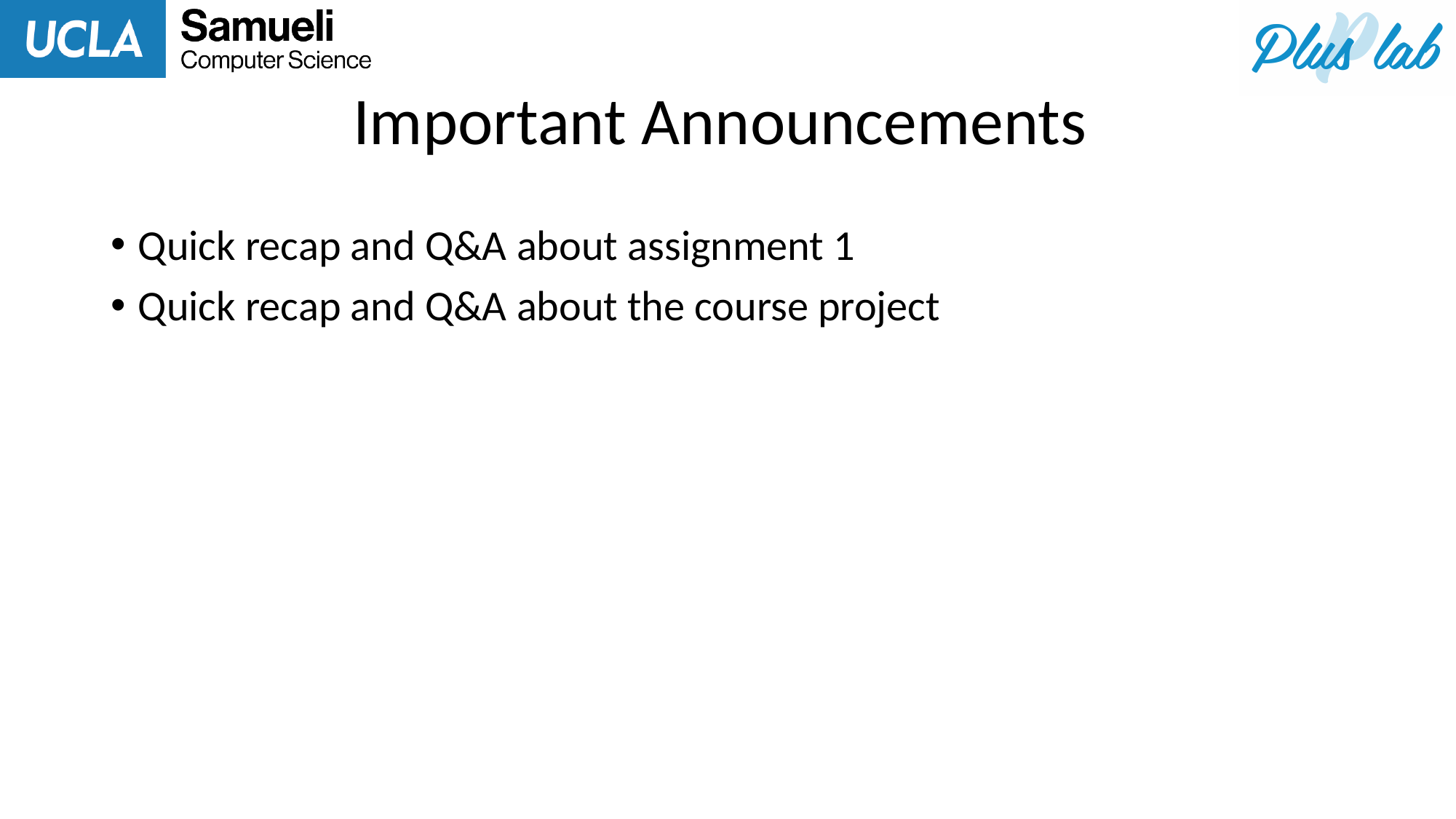

# Important Announcements
Quick recap and Q&A about assignment 1
Quick recap and Q&A about the course project